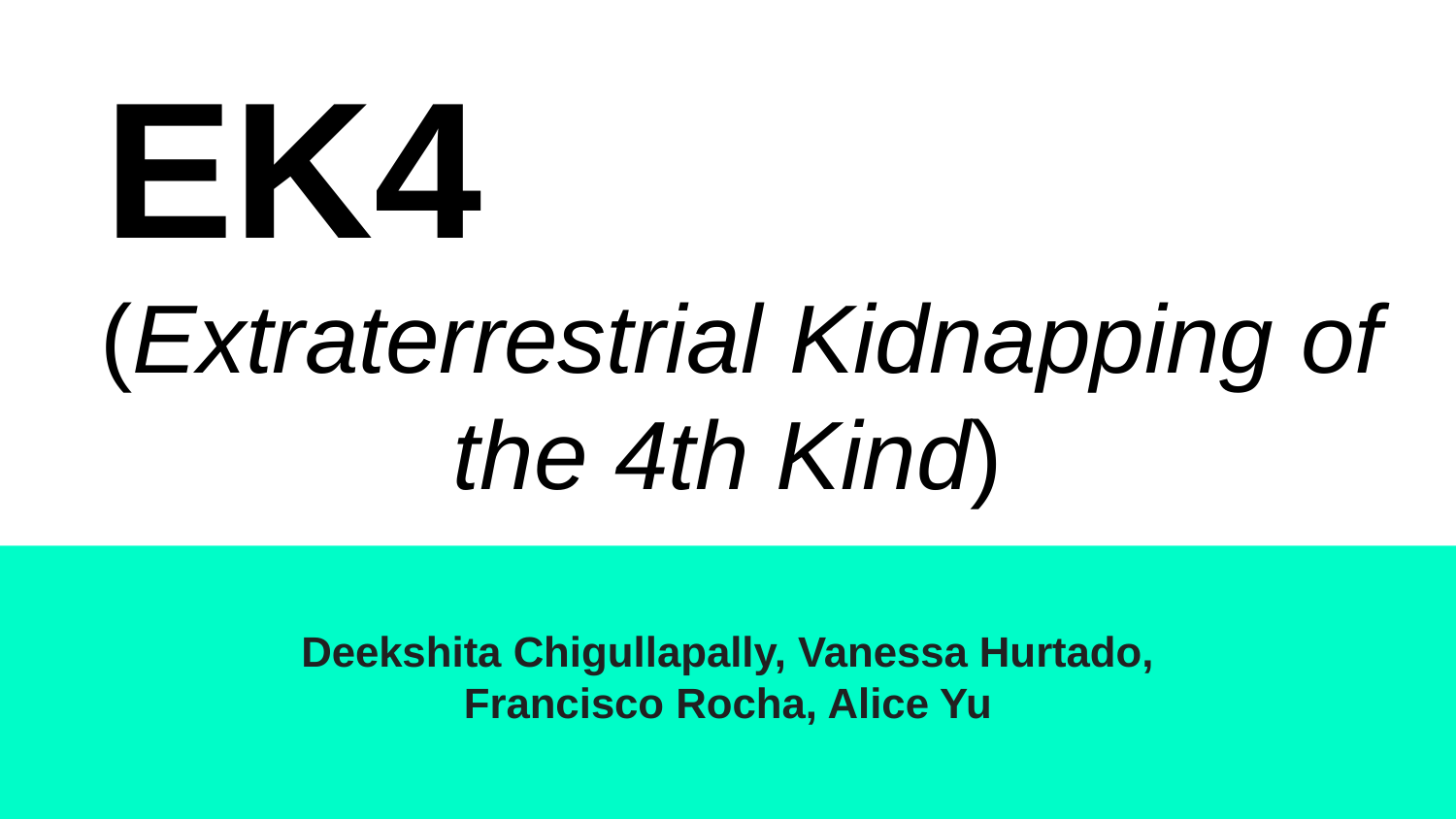

EK4
 (Extraterrestrial Kidnapping of the 4th Kind)
Deekshita Chigullapally, Vanessa Hurtado,
Francisco Rocha, Alice Yu